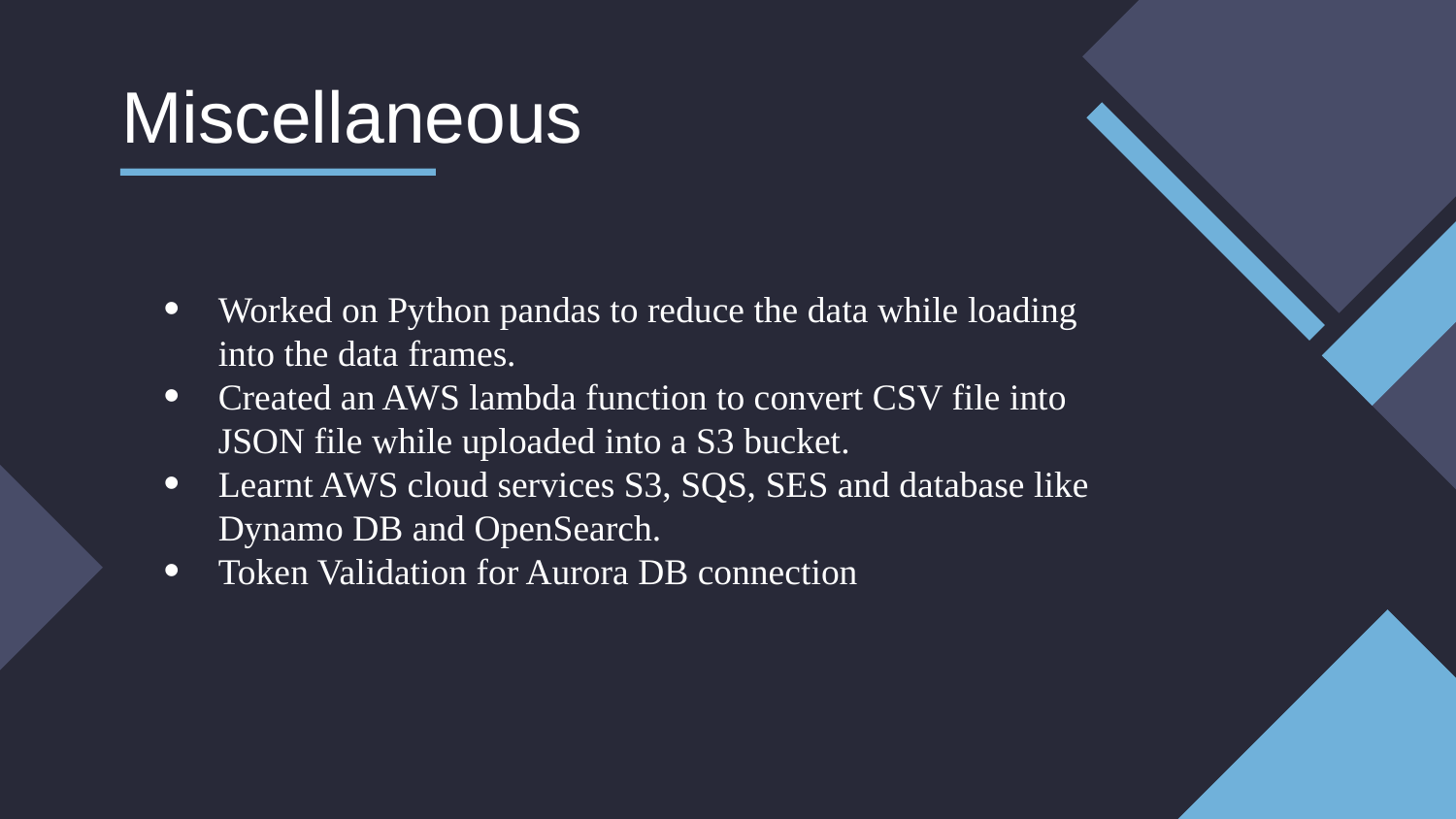

# Miscellaneous
Worked on Python pandas to reduce the data while loading into the data frames.
Created an AWS lambda function to convert CSV file into JSON file while uploaded into a S3 bucket.
Learnt AWS cloud services S3, SQS, SES and database like Dynamo DB and OpenSearch.
Token Validation for Aurora DB connection